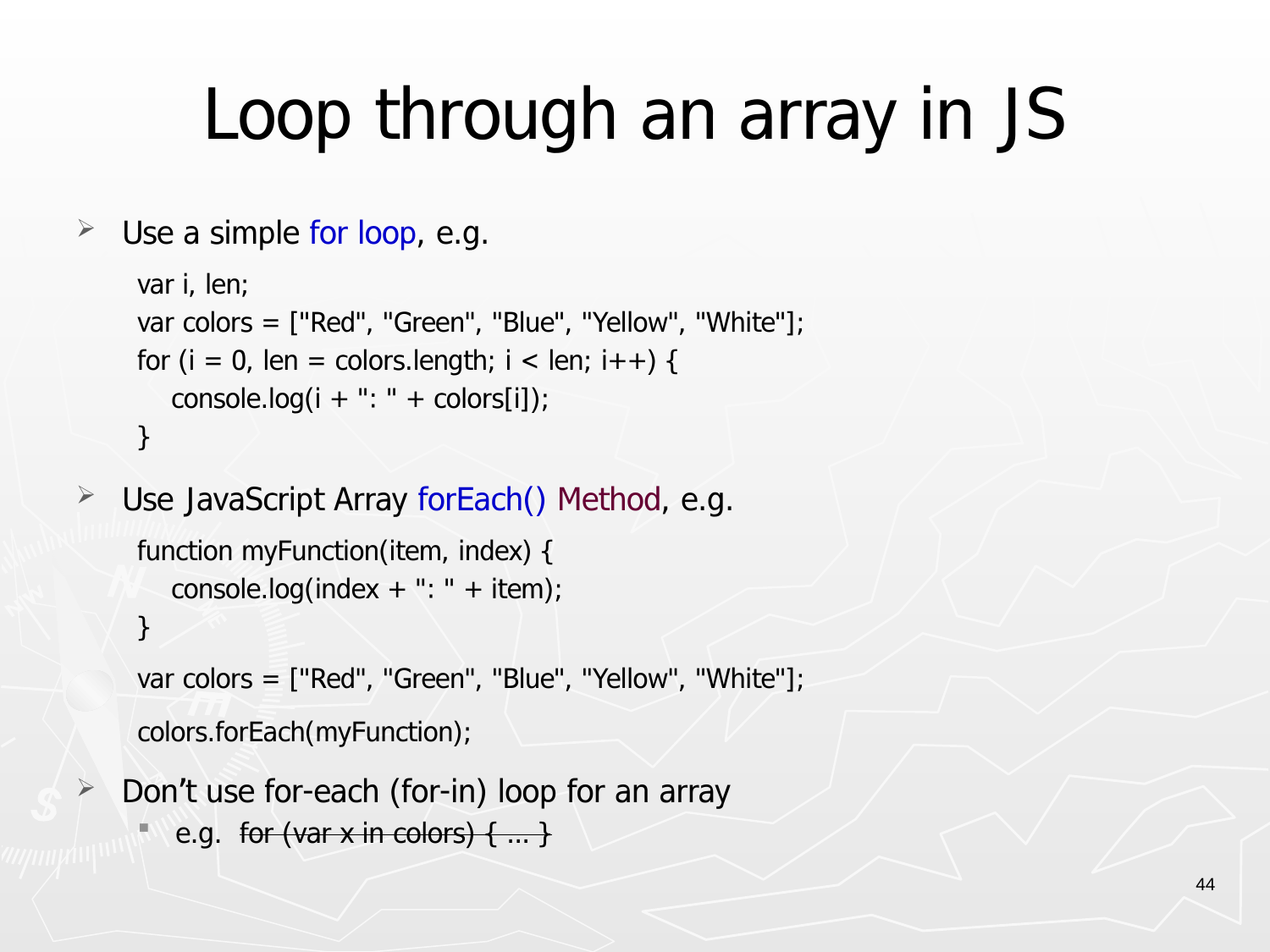

# Loop through an array in JS
Use a simple for loop, e.g.

var i, len;
var colors = ["Red", "Green", "Blue", "Yellow", "White"];
for (i = 0, len = colors.length; i < len; i++) {
    console.log(i + ": " + colors[i]);
}

Use JavaScript Array forEach() Method, e.g.

function myFunction(item, index) {
    console.log(index + ": " + item);
}

var colors = ["Red", "Green", "Blue", "Yellow", "White"];

colors.forEach(myFunction);

Don’t use for-each (for-in) loop for an array
e.g.  for (var x in colors) { … }
44